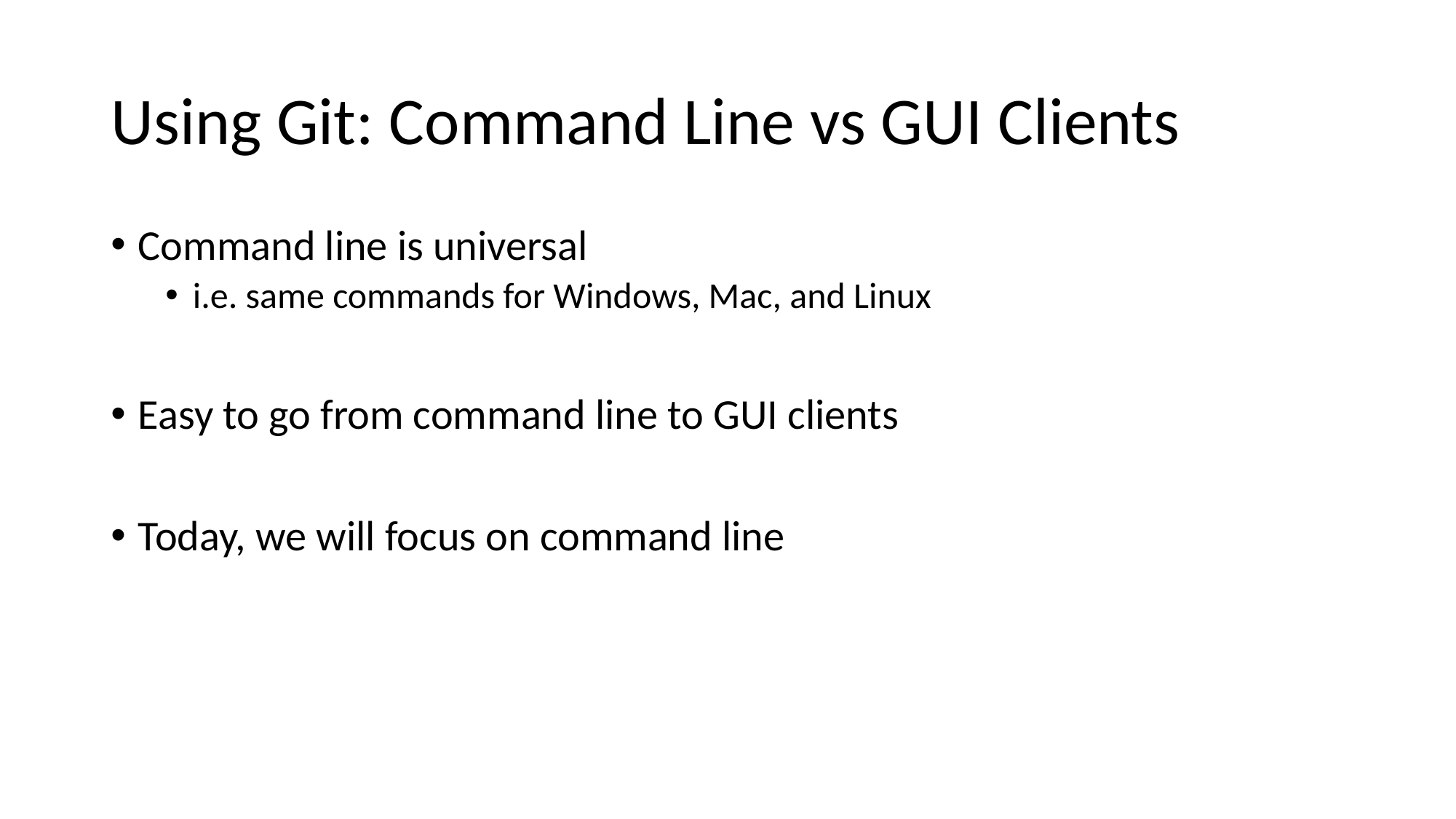

# Using Git: Command Line vs GUI Clients
Command line is universal
i.e. same commands for Windows, Mac, and Linux

Easy to go from command line to GUI clients

Today, we will focus on command line